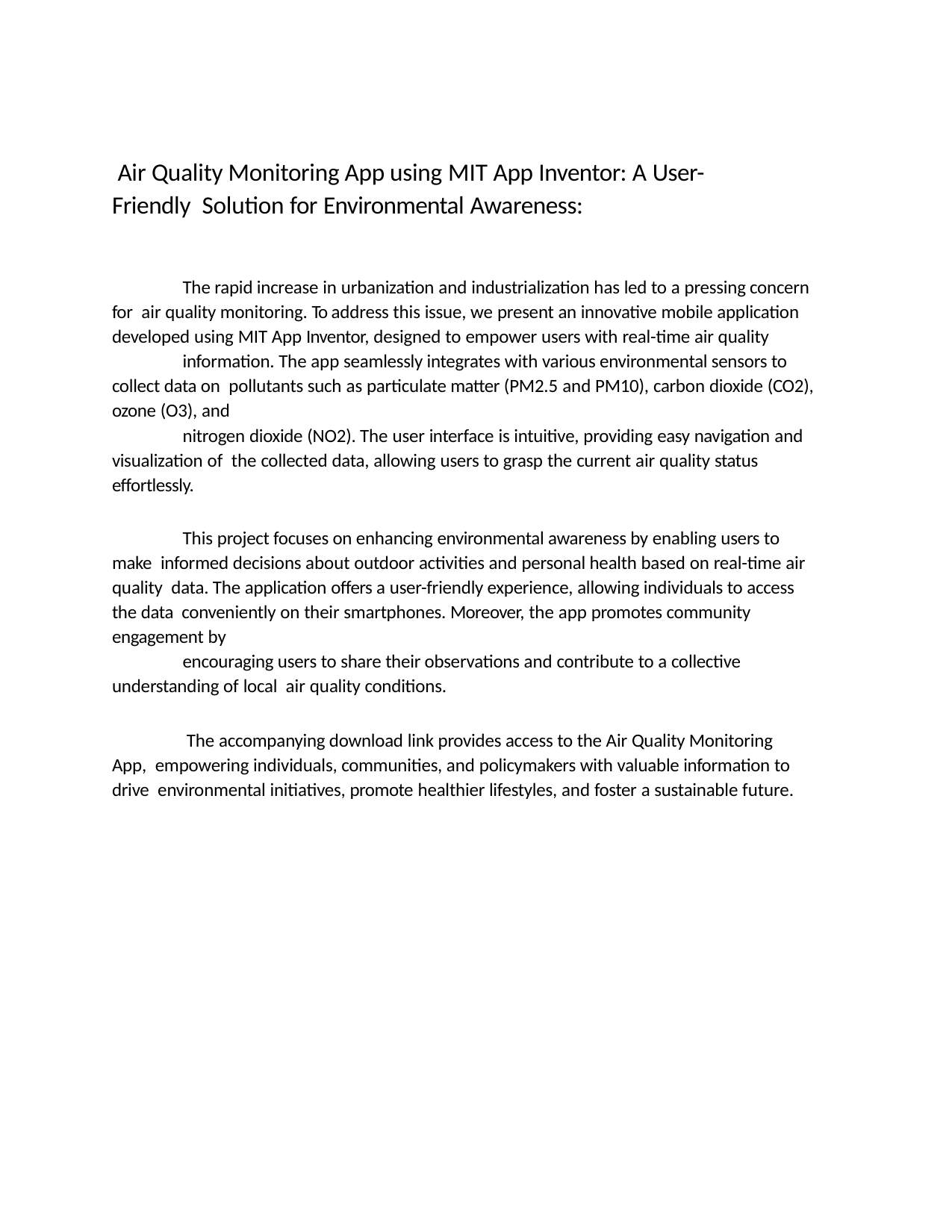

Air Quality Monitoring App using MIT App Inventor: A User-Friendly  Solution for Environmental Awareness:

The rapid increase in urbanization and industrialization has led to a pressing concern for  air quality monitoring. To address this issue, we present an innovative mobile application  developed using MIT App Inventor, designed to empower users with real-time air quality
information. The app seamlessly integrates with various environmental sensors to collect data on  pollutants such as particulate matter (PM2.5 and PM10), carbon dioxide (CO2), ozone (O3), and
nitrogen dioxide (NO2). The user interface is intuitive, providing easy navigation and visualization of  the collected data, allowing users to grasp the current air quality status effortlessly.

This project focuses on enhancing environmental awareness by enabling users to make  informed decisions about outdoor activities and personal health based on real-time air quality  data. The application offers a user-friendly experience, allowing individuals to access the data  conveniently on their smartphones. Moreover, the app promotes community engagement by
encouraging users to share their observations and contribute to a collective understanding of local  air quality conditions.

The accompanying download link provides access to the Air Quality Monitoring App,  empowering individuals, communities, and policymakers with valuable information to drive  environmental initiatives, promote healthier lifestyles, and foster a sustainable future.